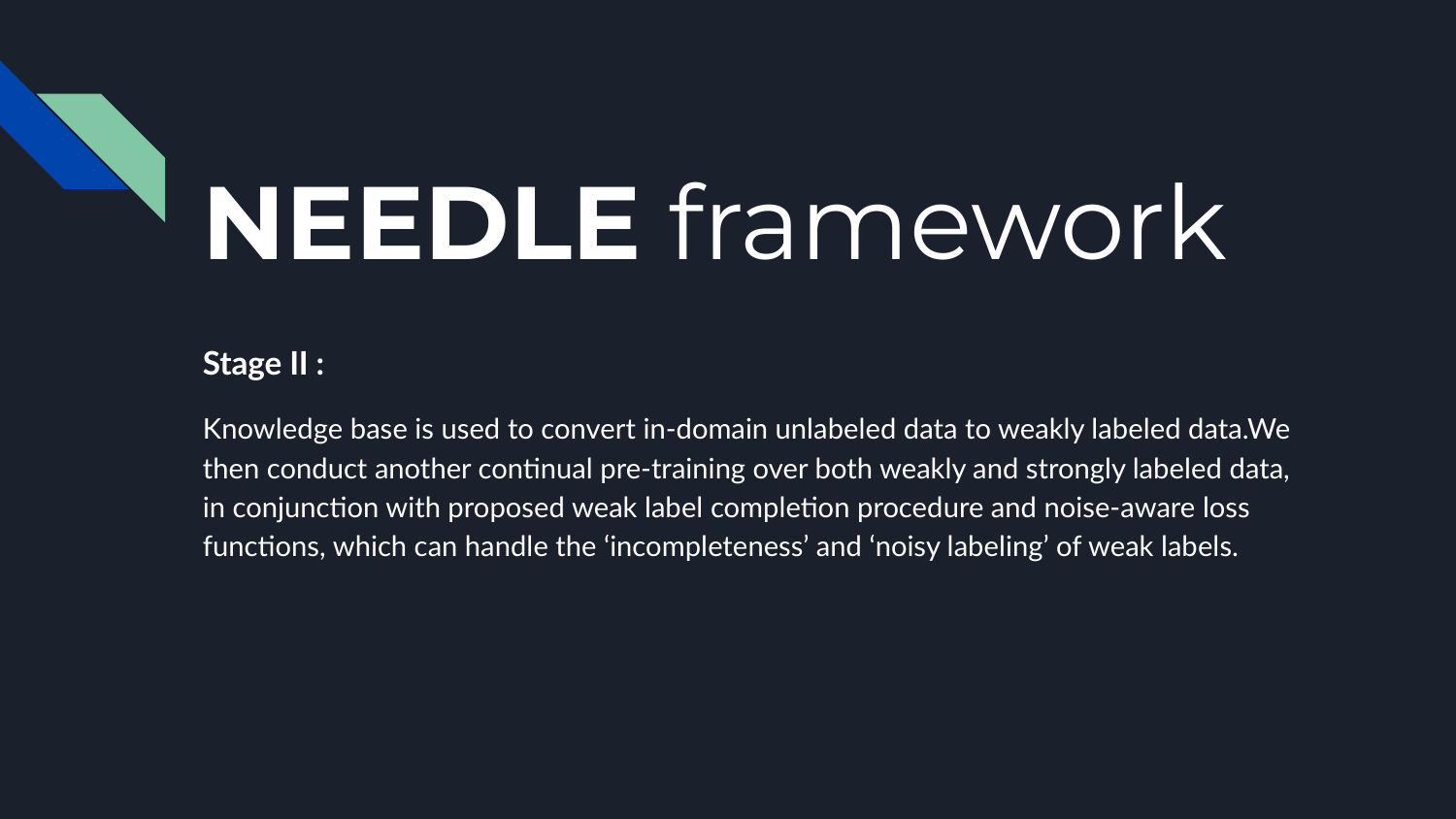

# NEEDLE framework
Stage II :
Knowledge base is used to convert in-domain unlabeled data to weakly labeled data.We then conduct another continual pre-training over both weakly and strongly labeled data, in conjunction with proposed weak label completion procedure and noise-aware loss functions, which can handle the ‘incompleteness’ and ‘noisy labeling’ of weak labels.